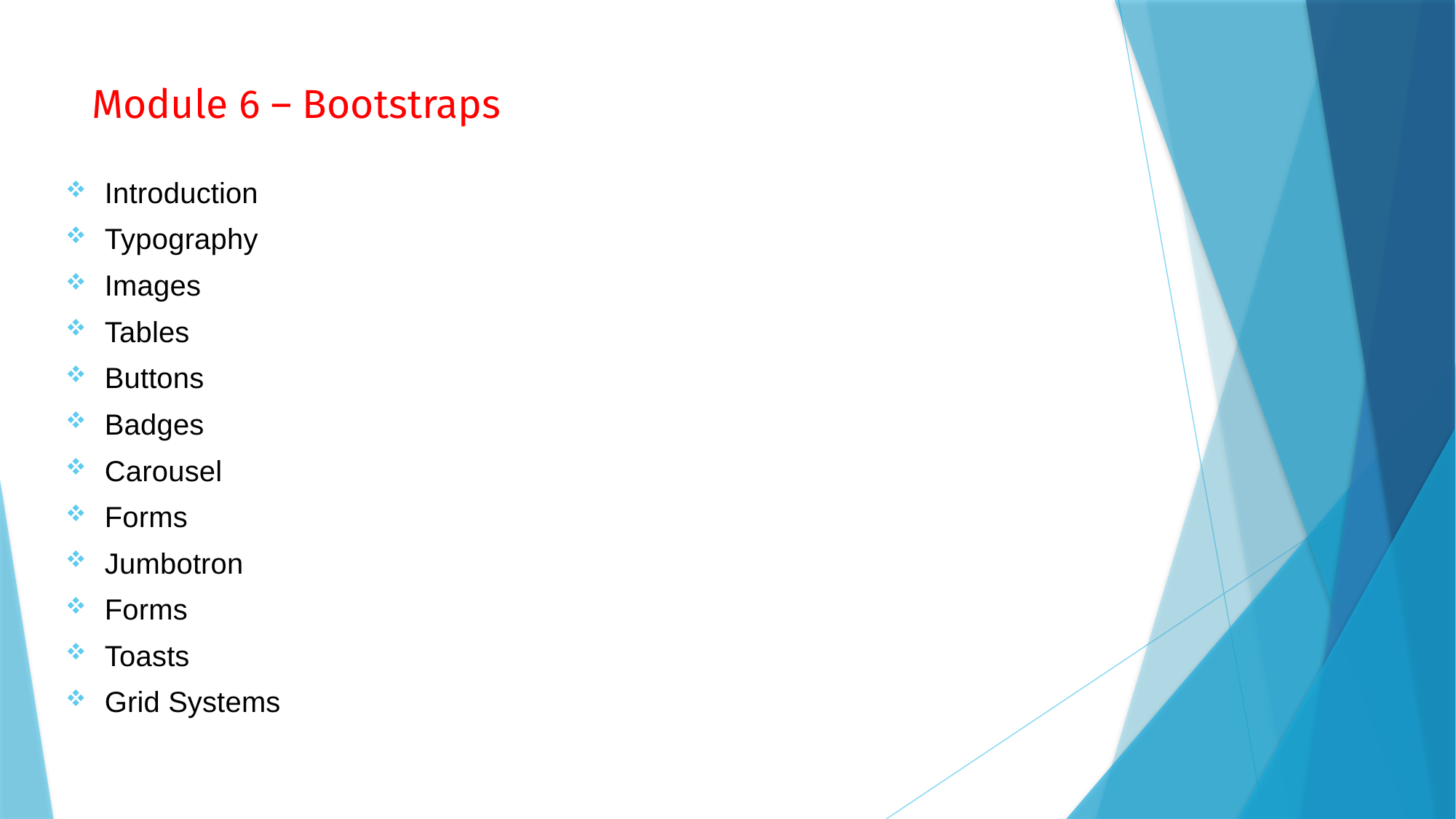

# Module 6 – Bootstraps
Introduction
Typography
Images
Tables
Buttons
Badges
Carousel
Forms
Jumbotron
Forms
Toasts
Grid Systems